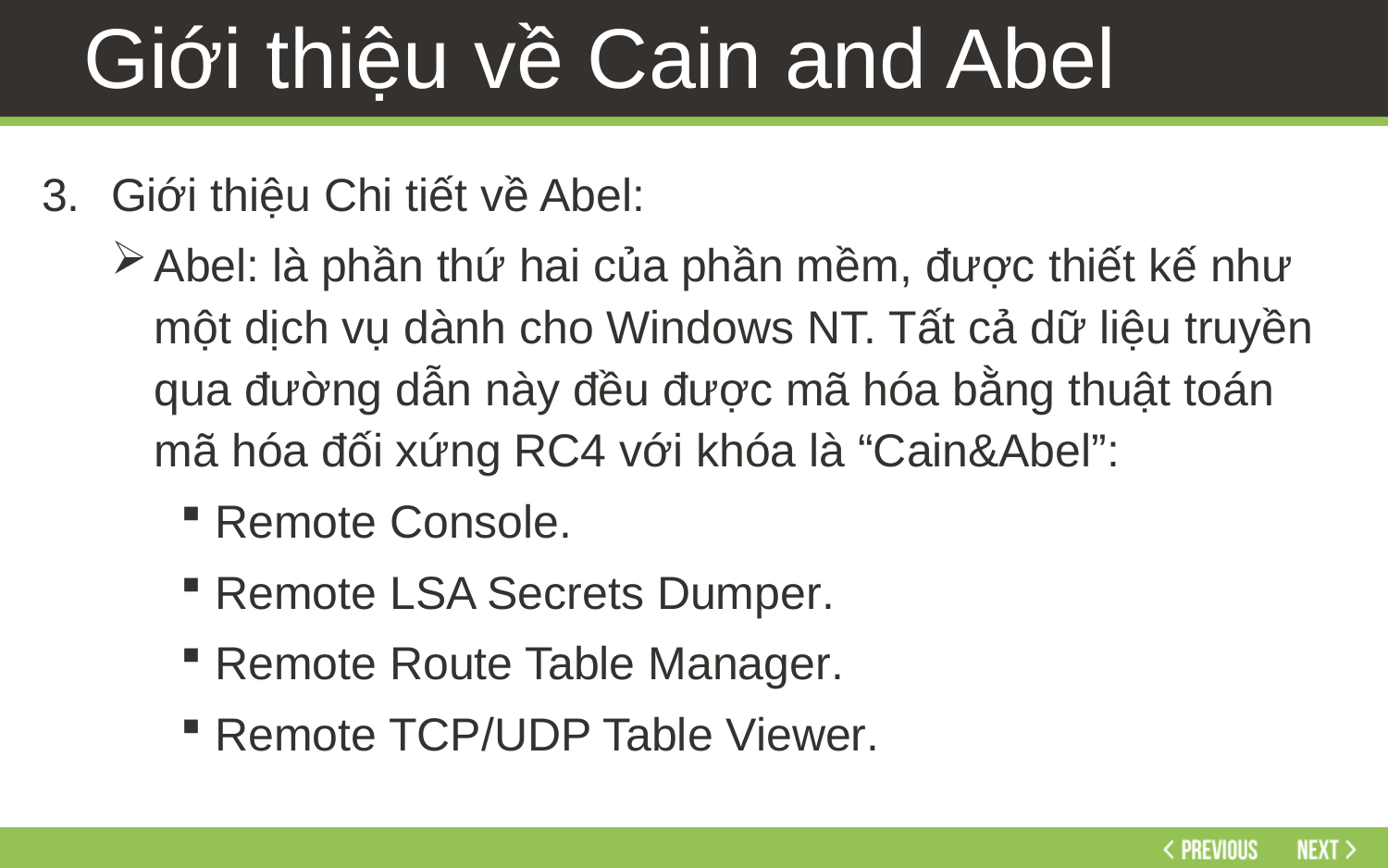

# Giới thiệu về Cain and Abel
Giới thiệu Chi tiết về Abel:
Abel: là phần thứ hai của phần mềm, được thiết kế như một dịch vụ dành cho Windows NT. Tất cả dữ liệu truyền qua đường dẫn này đều được mã hóa bằng thuật toán mã hóa đối xứng RC4 với khóa là “Cain&Abel”:
Remote Console.
Remote LSA Secrets Dumper.
Remote Route Table Manager.
Remote TCP/UDP Table Viewer.